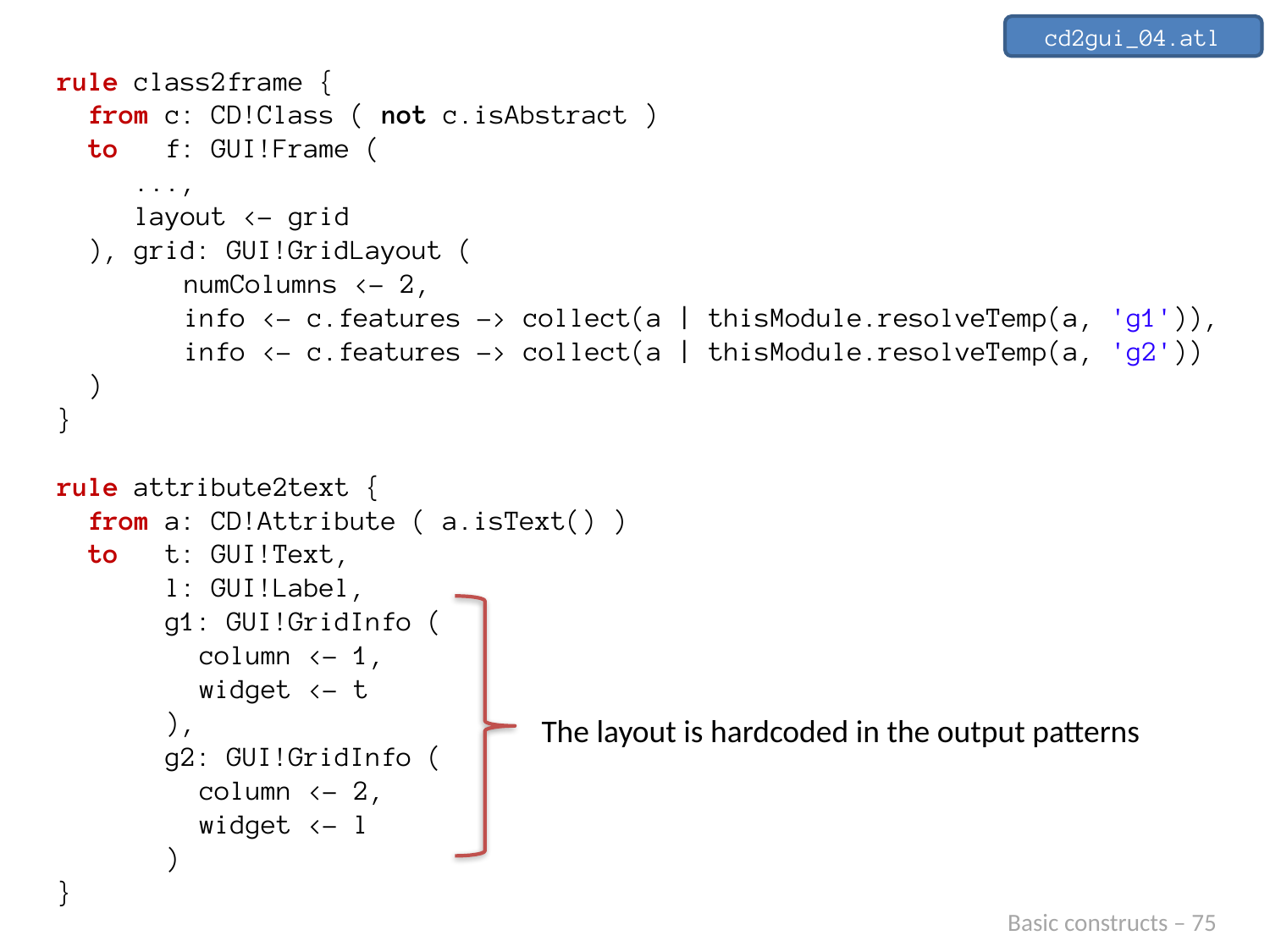

cd2gui_04.atl
rule class2frame {
  from c: CD!Class ( not c.isAbstract )
  to   f: GUI!Frame (
     ...,
     layout <- grid
  ), grid: GUI!GridLayout (
	numColumns <- 2,
	info <- c.features -> collect(a | thisModule.resolveTemp(a, 'g1')),
	info <- c.features -> collect(a | thisModule.resolveTemp(a, 'g2'))
  )
}

rule attribute2text {
  from a: CD!Attribute ( a.isText() )
  to   t: GUI!Text,
       l: GUI!Label,
       g1: GUI!GridInfo (
	 column <- 1,
	 widget <- t
       ),
       g2: GUI!GridInfo (
	 column <- 2,
	 widget <- l
       )
}

The layout is hardcoded in the output patterns
Basic constructs – 75